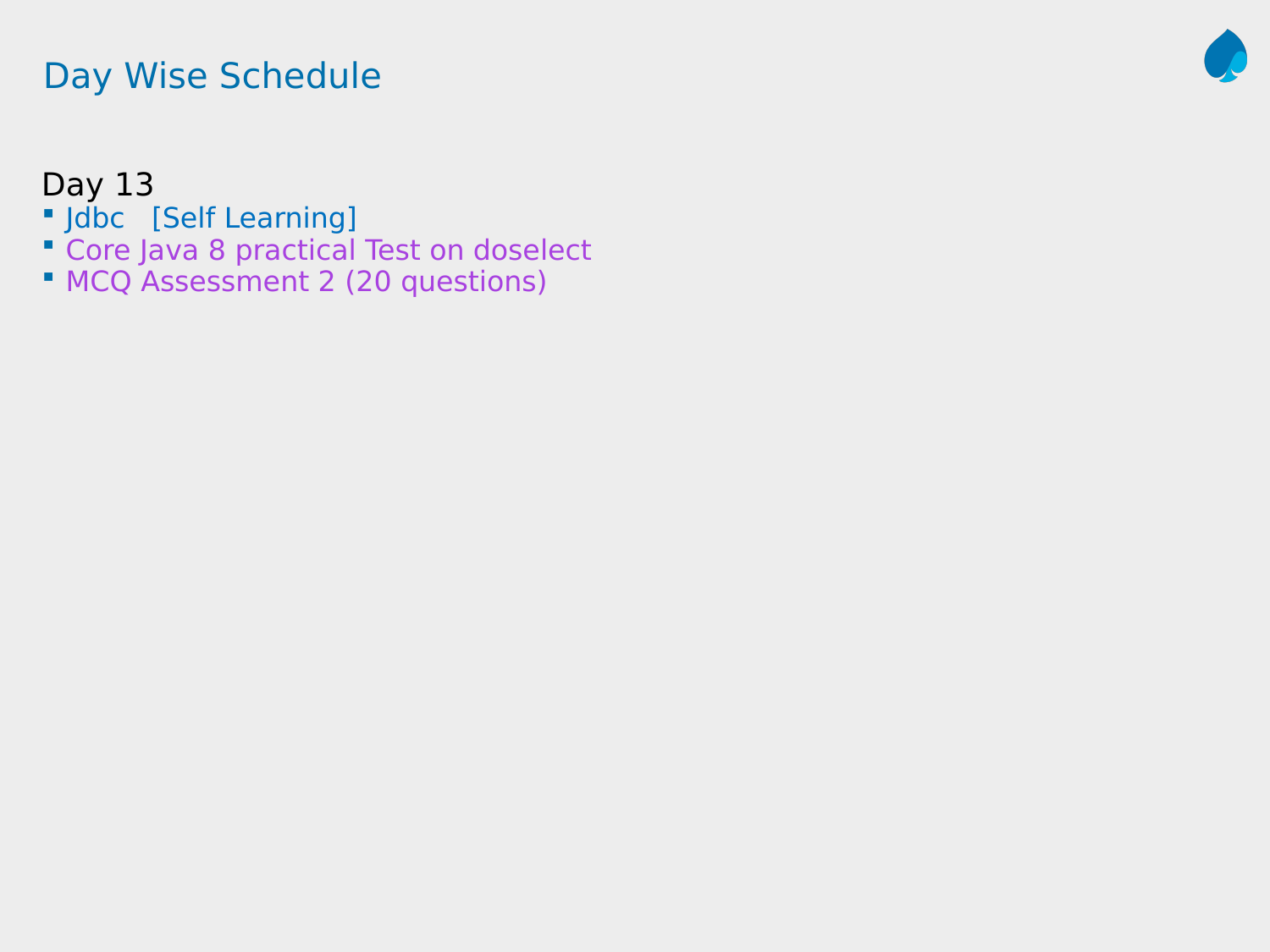

# Day Wise Schedule

Day 13
Jdbc   [Self Learning]
Core Java 8 practical Test on doselect
MCQ Assessment 2 (20 questions)